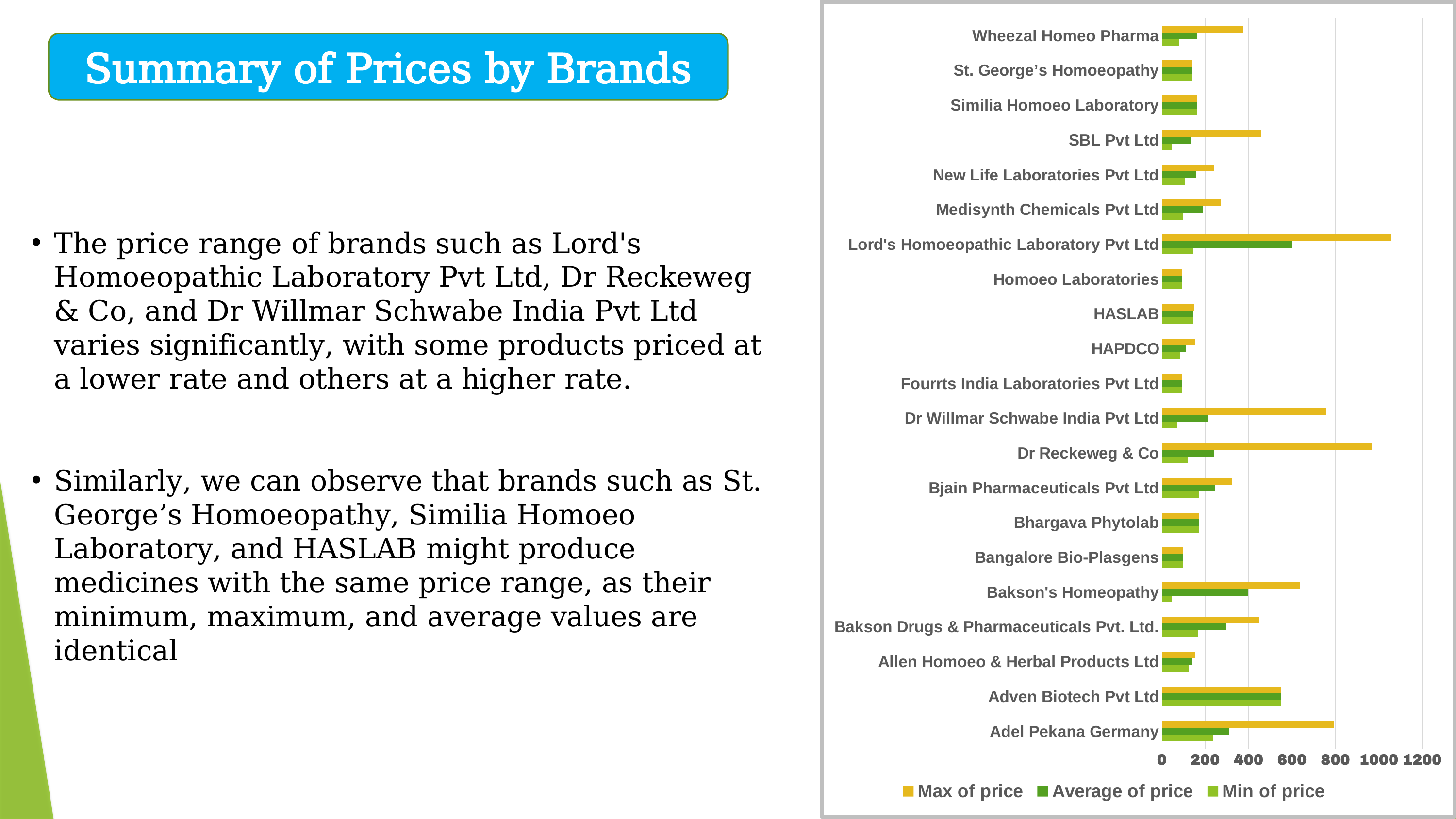

### Chart

| Category | Min of price | Average of price | Max of price |
|---|---|---|---|
| Adel Pekana Germany | 237.0 | 309.8421052631579 | 791.0 |
| Adven Biotech Pvt Ltd | 550.0 | 550.0 | 550.0 |
| Allen Homoeo & Herbal Products Ltd | 123.0 | 138.0 | 153.0 |
| Bakson Drugs & Pharmaceuticals Pvt. Ltd. | 167.0 | 297.3225806451613 | 448.0 |
| Bakson's Homeopathy | 45.0 | 396.05555555555554 | 634.0 |
| Bangalore Bio-Plasgens | 97.0 | 97.0 | 97.0 |
| Bhargava Phytolab | 170.0 | 170.0 | 170.0 |
| Bjain Pharmaceuticals Pvt Ltd | 172.0 | 246.5 | 321.0 |
| Dr Reckeweg & Co | 121.0 | 239.18666666666667 | 968.0 |
| Dr Willmar Schwabe India Pvt Ltd | 70.0 | 214.26666666666668 | 756.0 |
| Fourrts India Laboratories Pvt Ltd | 94.0 | 94.0 | 94.0 |
| HAPDCO | 84.0 | 108.0 | 154.0 |
| HASLAB | 144.0 | 145.5 | 147.0 |
| Homoeo Laboratories | 94.0 | 94.0 | 94.0 |
| Lord's Homoeopathic Laboratory Pvt Ltd | 142.0 | 599.0 | 1056.0 |
| Medisynth Chemicals Pvt Ltd | 98.0 | 190.0 | 272.0 |
| New Life Laboratories Pvt Ltd | 104.0 | 157.0 | 240.0 |
| SBL Pvt Ltd | 45.0 | 130.8 | 458.0 |
| Similia Homoeo Laboratory | 162.0 | 162.0 | 162.0 |
| St. George’s Homoeopathy | 141.0 | 141.0 | 141.0 |
| Wheezal Homeo Pharma | 81.0 | 163.33333333333334 | 374.0 |
Summary of Prices by Brands
The price range of brands such as Lord's Homoeopathic Laboratory Pvt Ltd, Dr Reckeweg & Co, and Dr Willmar Schwabe India Pvt Ltd varies significantly, with some products priced at a lower rate and others at a higher rate.

Similarly, we can observe that brands such as St. George’s Homoeopathy, Similia Homoeo Laboratory, and HASLAB might produce medicines with the same price range, as their minimum, maximum, and average values are identical